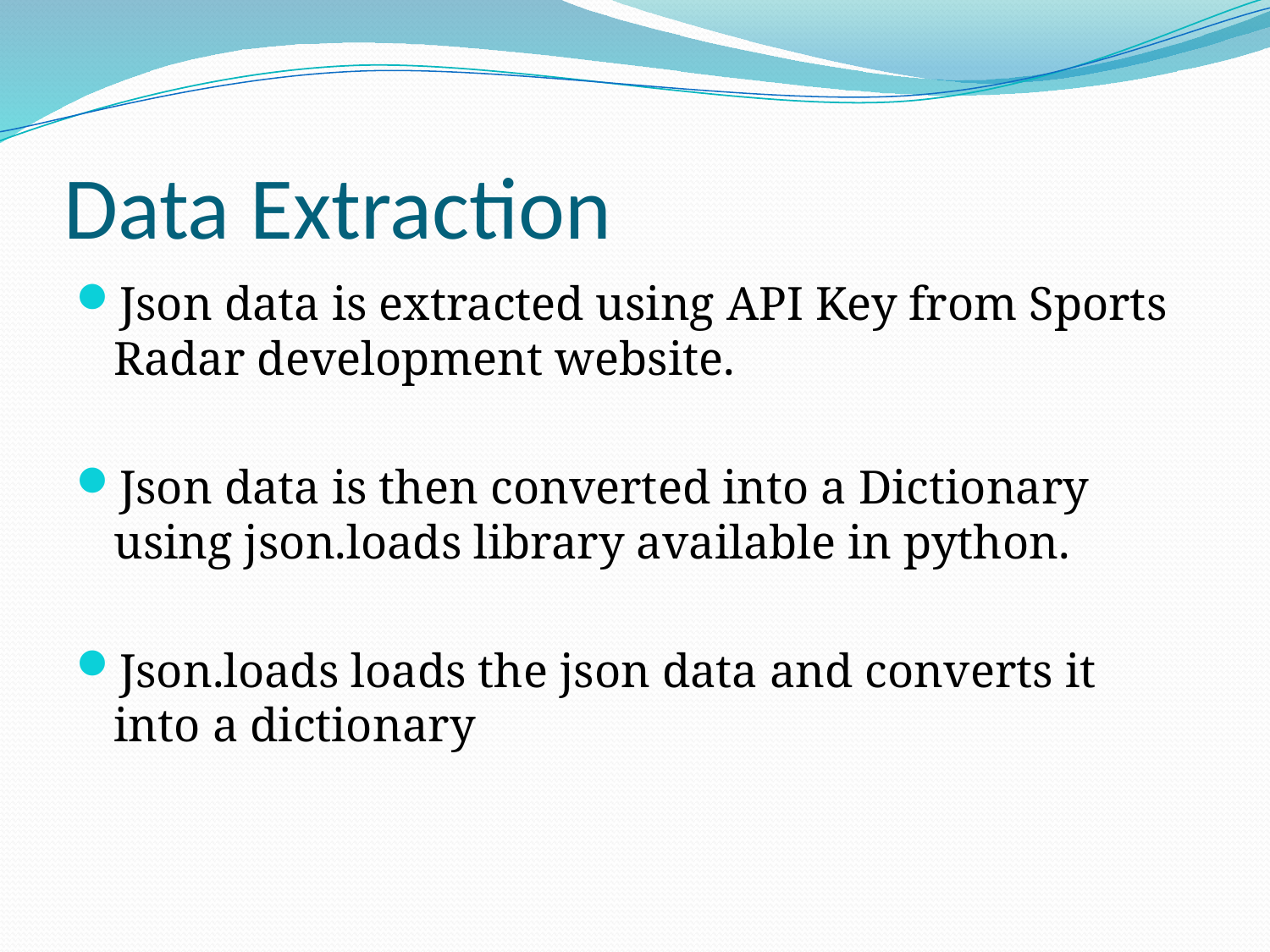

# Data Extraction
Json data is extracted using API Key from Sports Radar development website.

Json data is then converted into a Dictionary using json.loads library available in python.

Json.loads loads the json data and converts it into a dictionary